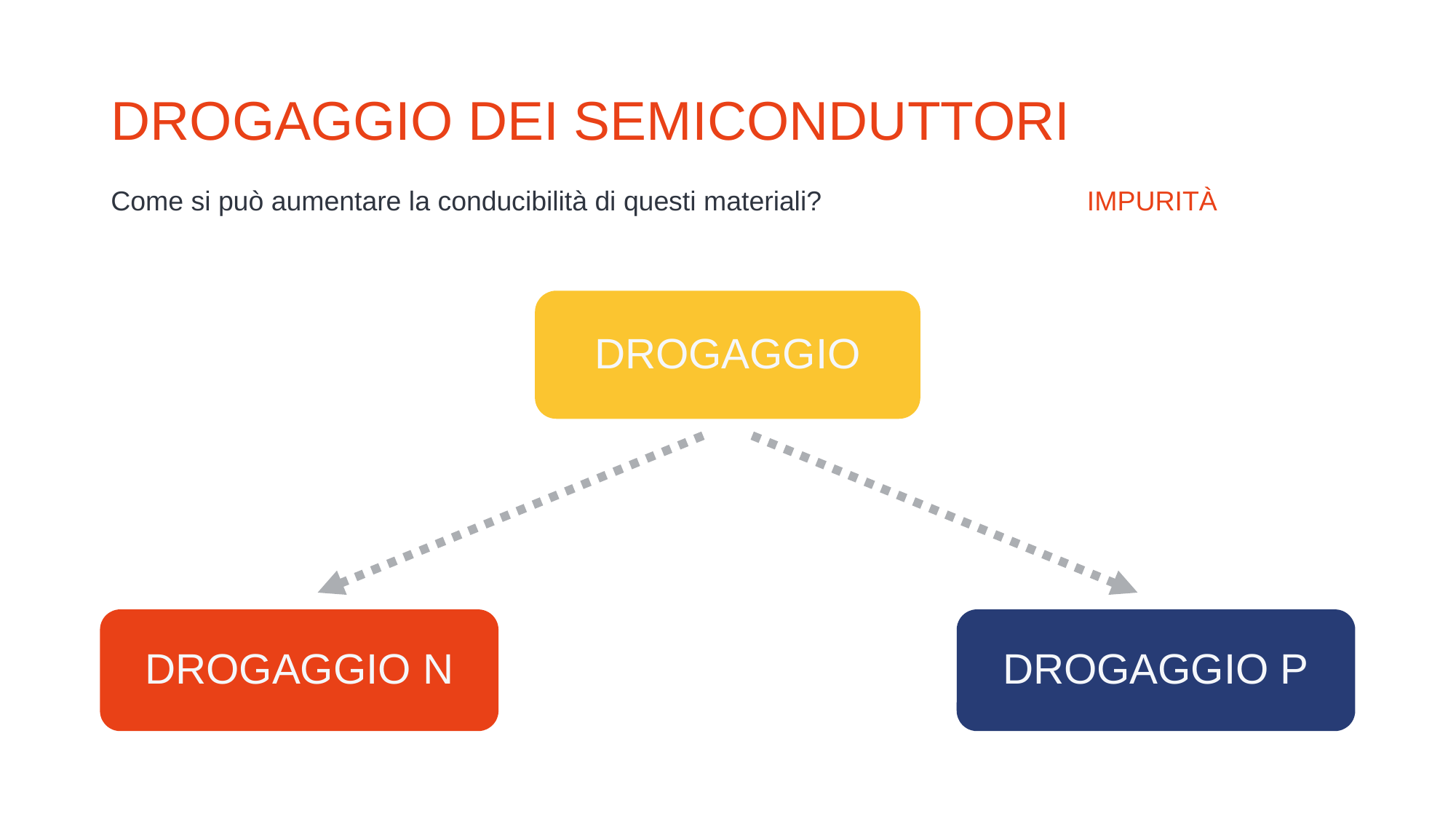

# DROGAGGIO DEI SEMICONDUTTORI
Come si può aumentare la conducibilità di questi materiali?
IMPURITÀ
DROGAGGIO
DROGAGGIO N
DROGAGGIO P